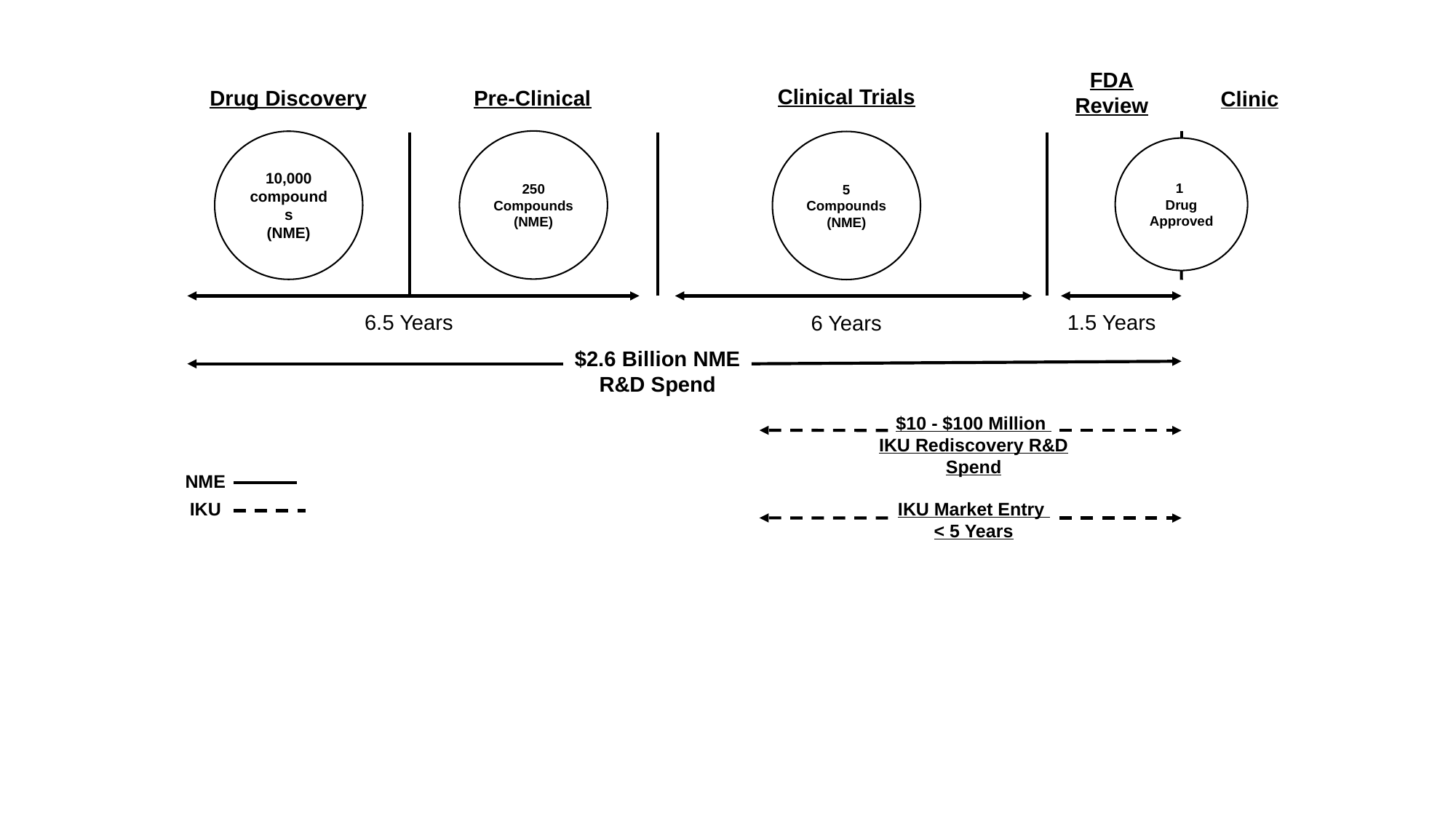

FDA
Review
Clinical Trials
Drug Discovery
Pre-Clinical
Clinic
250 Compounds
(NME)
10,000 compounds
(NME)
5
Compounds
(NME)
1
Drug Approved
1.5 Years
6.5 Years
6 Years
$2.6 Billion NME R&D Spend
$10 - $100 Million
IKU Rediscovery R&D Spend
NME
IKU
IKU Market Entry
< 5 Years
NME